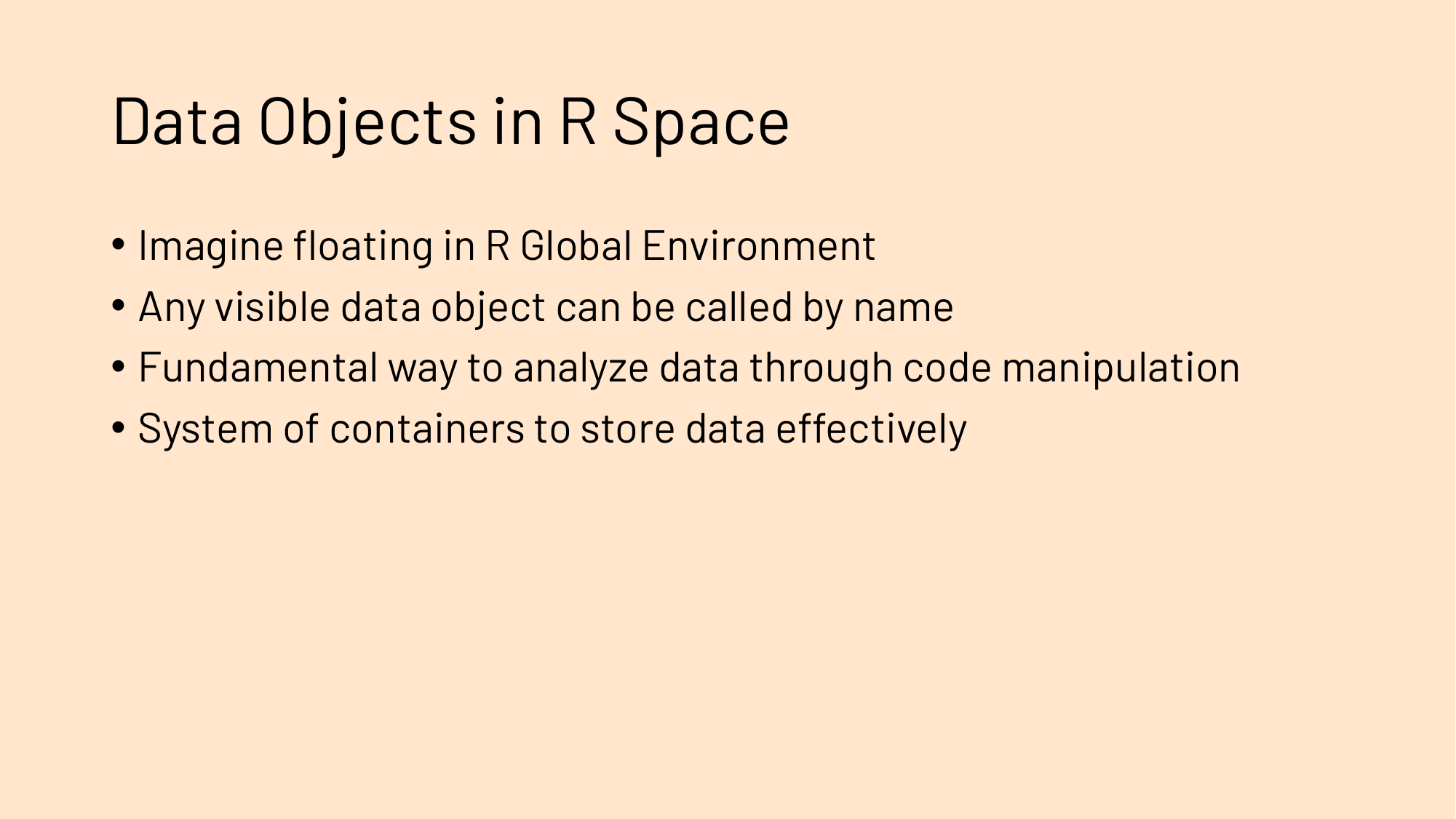

# Data Objects in R Space
Imagine floating in R Global Environment
Any visible data object can be called by name
Fundamental way to analyze data through code manipulation
System of containers to store data effectively